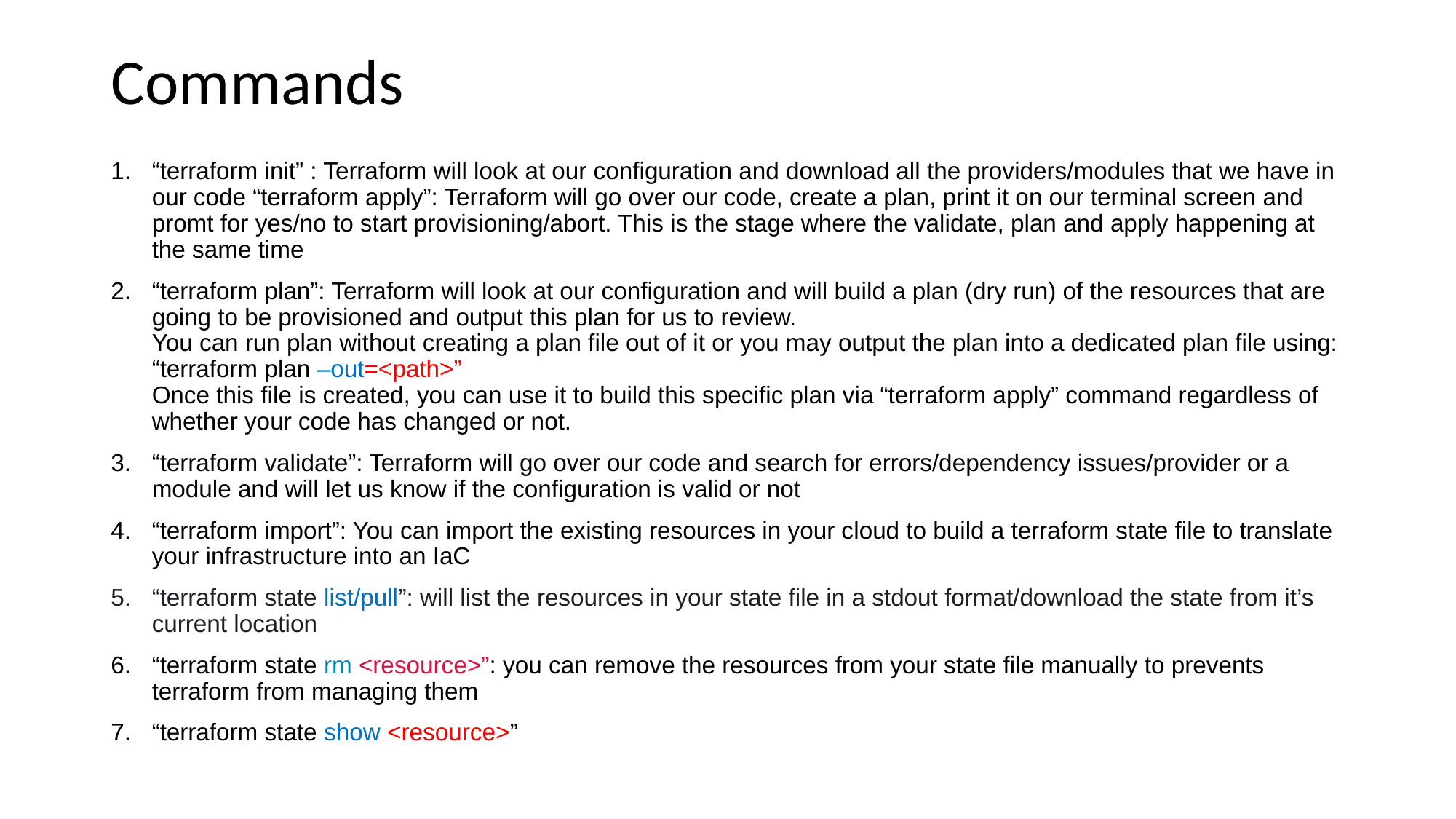

# Commands
“terraform init” : Terraform will look at our configuration and download all the providers/modules that we have in our code “terraform apply”: Terraform will go over our code, create a plan, print it on our terminal screen and promt for yes/no to start provisioning/abort. This is the stage where the validate, plan and apply happening at the same time
“terraform plan”: Terraform will look at our configuration and will build a plan (dry run) of the resources that are going to be provisioned and output this plan for us to review.
You can run plan without creating a plan file out of it or you may output the plan into a dedicated plan file using: “terraform plan –out=<path>”
Once this file is created, you can use it to build this specific plan via “terraform apply” command regardless of whether your code has changed or not.
“terraform validate”: Terraform will go over our code and search for errors/dependency issues/provider or a module and will let us know if the configuration is valid or not
“terraform import”: You can import the existing resources in your cloud to build a terraform state file to translate your infrastructure into an IaC
“terraform state list/pull”: will list the resources in your state file in a stdout format/download the state from it’s current location
“terraform state rm <resource>”: you can remove the resources from your state file manually to prevents terraform from managing them
“terraform state show <resource>”